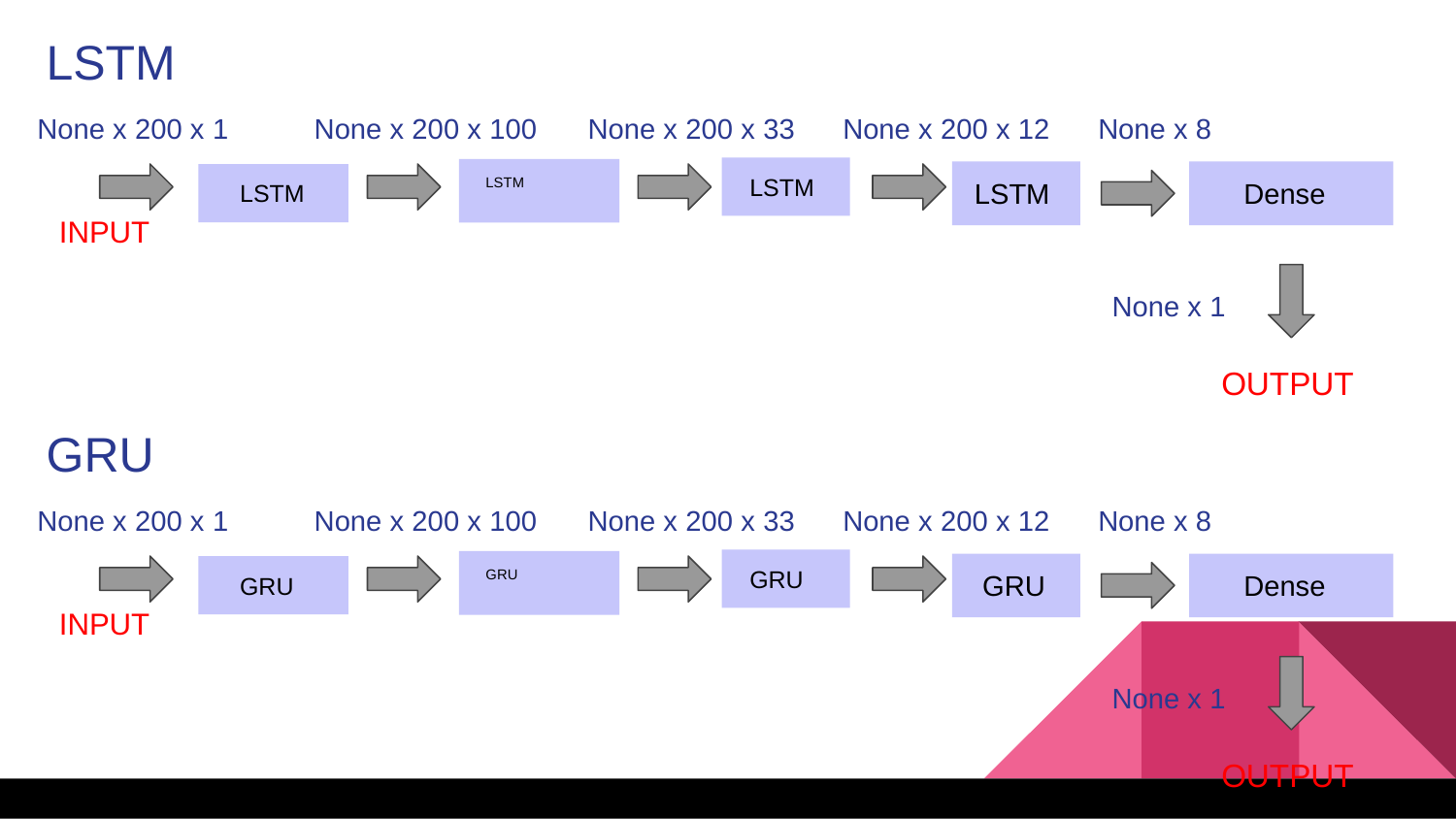

LSTM
#
None x 200 x 1
None x 200 x 100
None x 200 x 33
None x 200 x 12
None x 8
  LSTM
   LSTM
 LSTM
     Dense

    LSTM

INPUT
     None x 1

  OUTPUT
GRU
None x 200 x 1
None x 200 x 100
None x 200 x 33
None x 200 x 12
None x 8
  GRU
   GRU
  GRU
     Dense

    GRU

INPUT
     None x 1

  OUTPUT